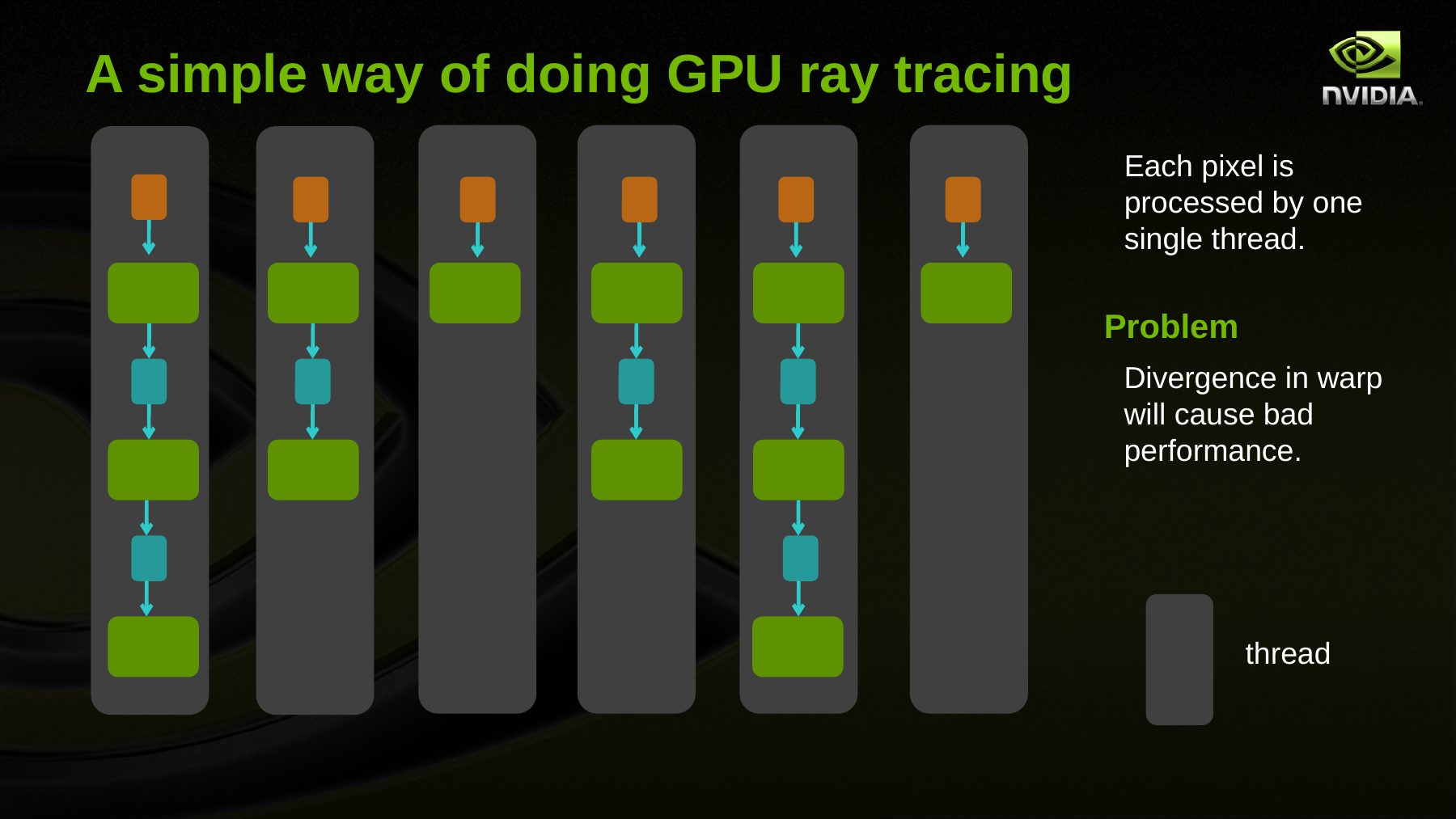

# A simple way of doing GPU ray tracing

Each pixel is processed by one single thread.

Problem
Divergence in warp will cause bad performance.

thread